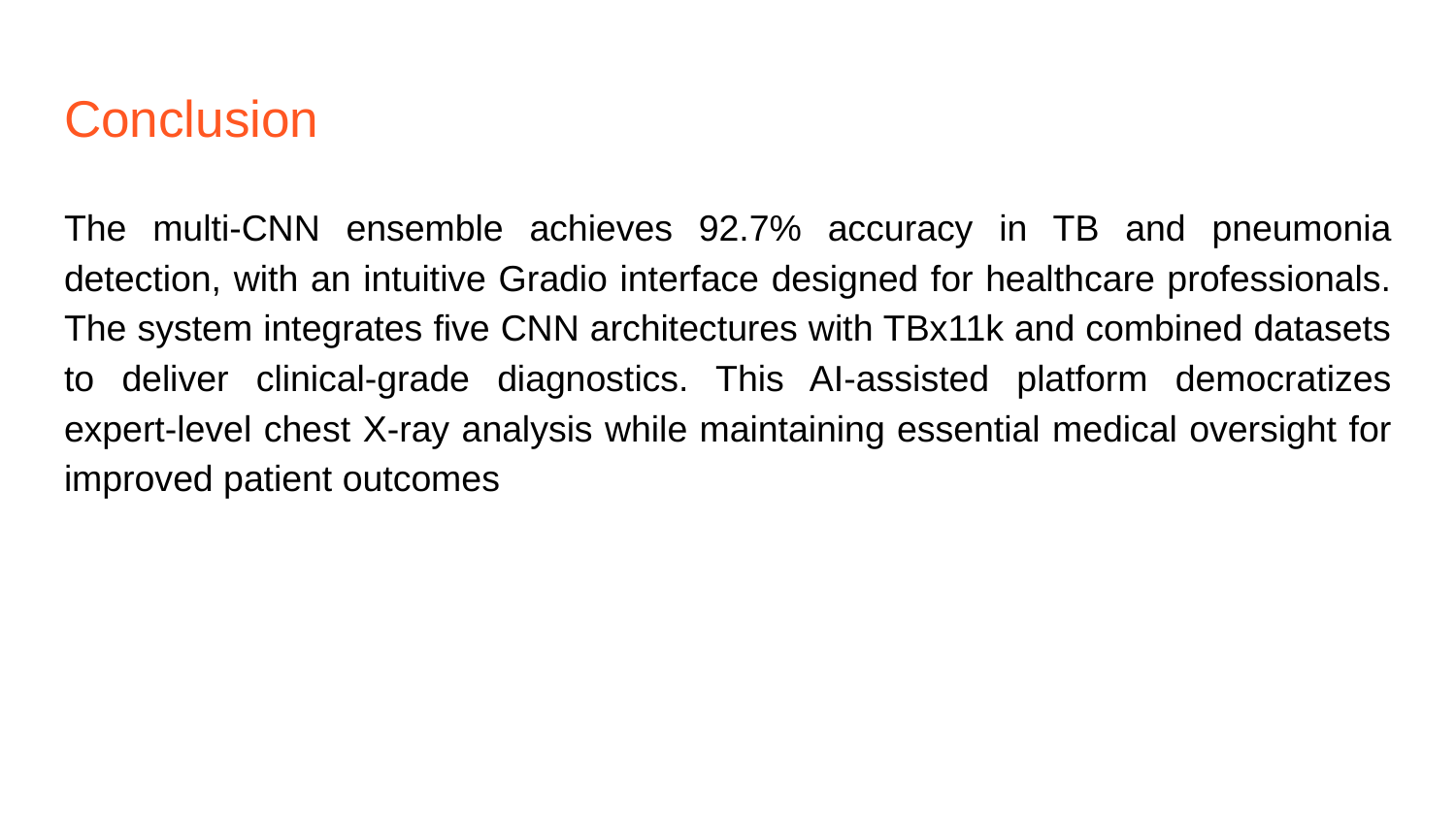

# Conclusion
The multi-CNN ensemble achieves 92.7% accuracy in TB and pneumonia detection, with an intuitive Gradio interface designed for healthcare professionals. The system integrates five CNN architectures with TBx11k and combined datasets to deliver clinical-grade diagnostics. This AI-assisted platform democratizes expert-level chest X-ray analysis while maintaining essential medical oversight for improved patient outcomes